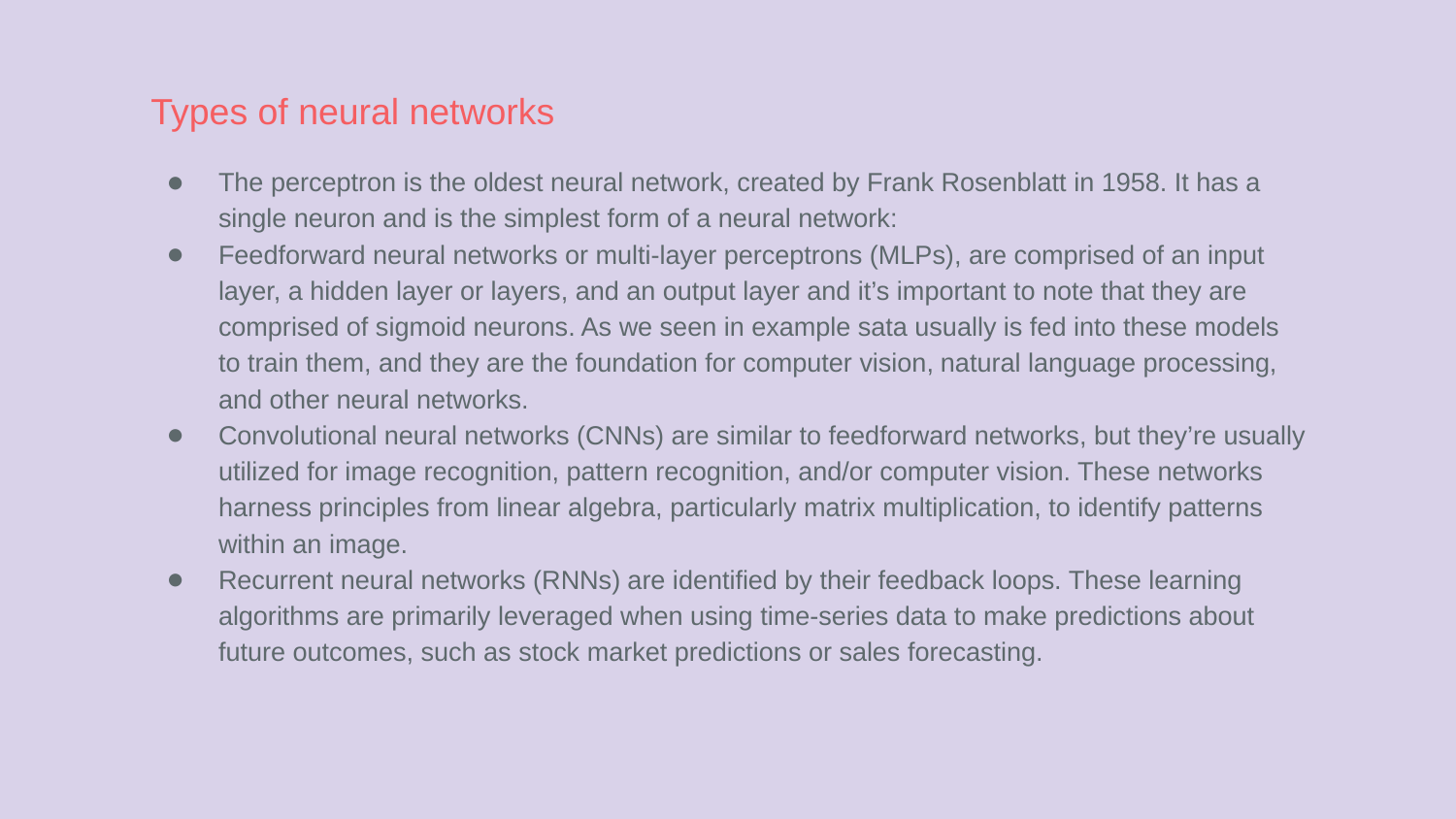

# Types of neural networks
The perceptron is the oldest neural network, created by Frank Rosenblatt in 1958. It has a single neuron and is the simplest form of a neural network:
Feedforward neural networks or multi-layer perceptrons (MLPs), are comprised of an input layer, a hidden layer or layers, and an output layer and it’s important to note that they are comprised of sigmoid neurons. As we seen in example sata usually is fed into these models to train them, and they are the foundation for computer vision, natural language processing, and other neural networks.
Convolutional neural networks (CNNs) are similar to feedforward networks, but they’re usually utilized for image recognition, pattern recognition, and/or computer vision. These networks harness principles from linear algebra, particularly matrix multiplication, to identify patterns within an image.
Recurrent neural networks (RNNs) are identified by their feedback loops. These learning algorithms are primarily leveraged when using time-series data to make predictions about future outcomes, such as stock market predictions or sales forecasting.